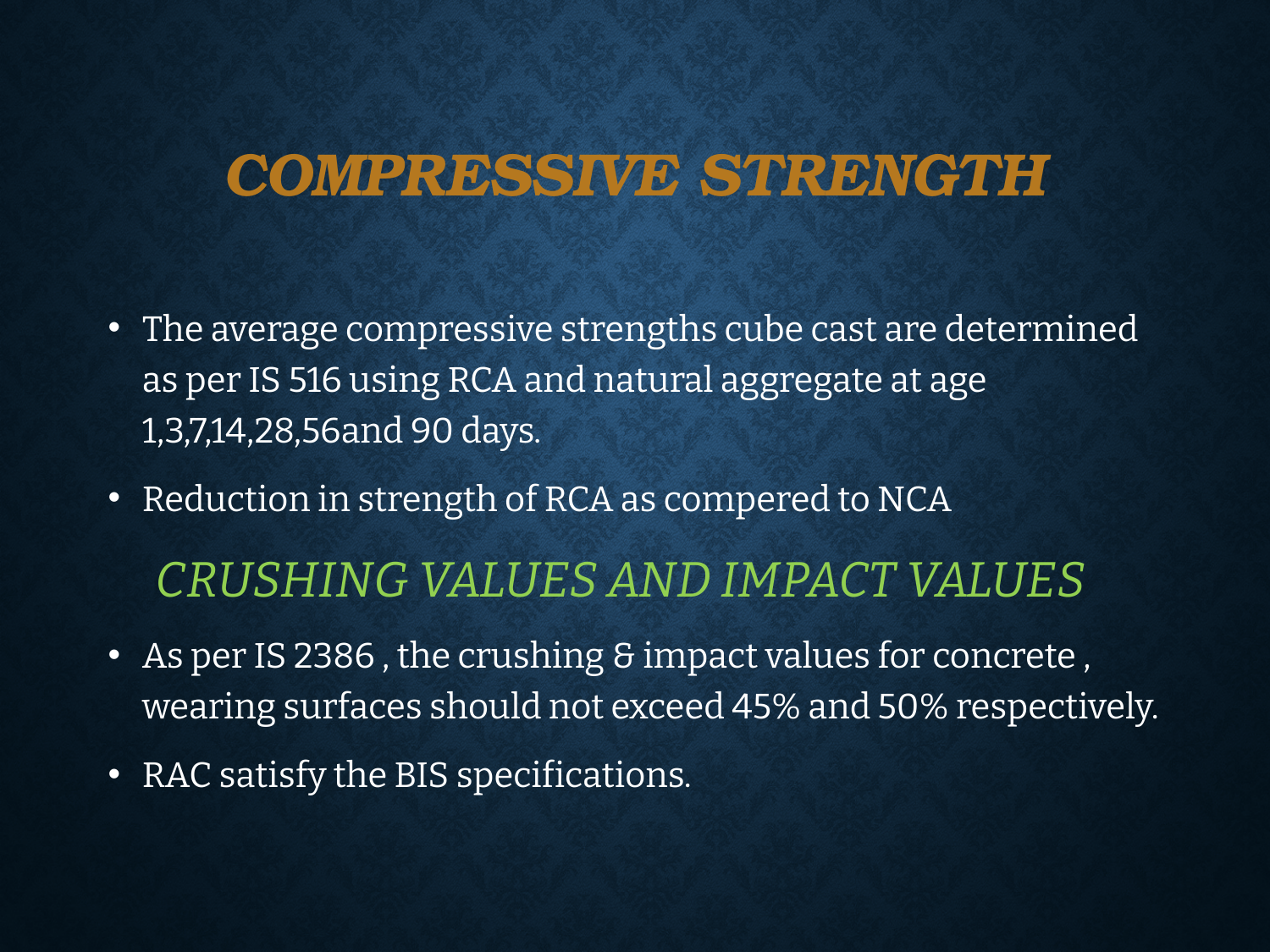

# Compressive strength
The average compressive strengths cube cast are determined as per IS 516 using RCA and natural aggregate at age 1,3,7,14,28,56and 90 days.
Reduction in strength of RCA as compered to NCA
     CRUSHING VALUES AND IMPACT VALUES
As per IS 2386 , the crushing & impact values for concrete , wearing surfaces should not exceed 45% and 50% respectively.
RAC satisfy the BIS specifications.